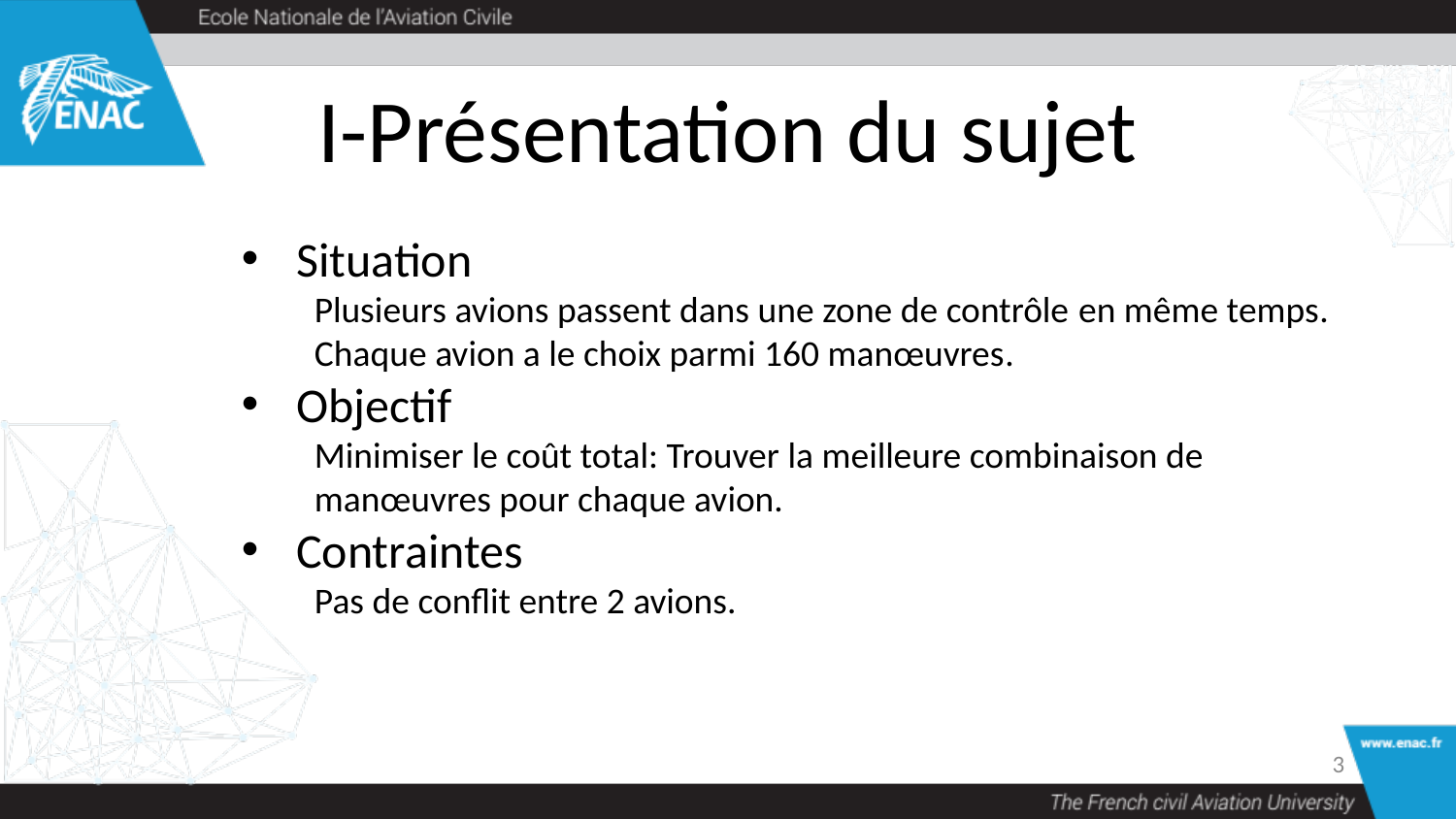

# I-Présentation du sujet
Situation
Plusieurs avions passent dans une zone de contrôle en même temps.
Chaque avion a le choix parmi 160 manœuvres.
Objectif
Minimiser le coût total: Trouver la meilleure combinaison de manœuvres pour chaque avion.
Contraintes
Pas de conflit entre 2 avions.

3